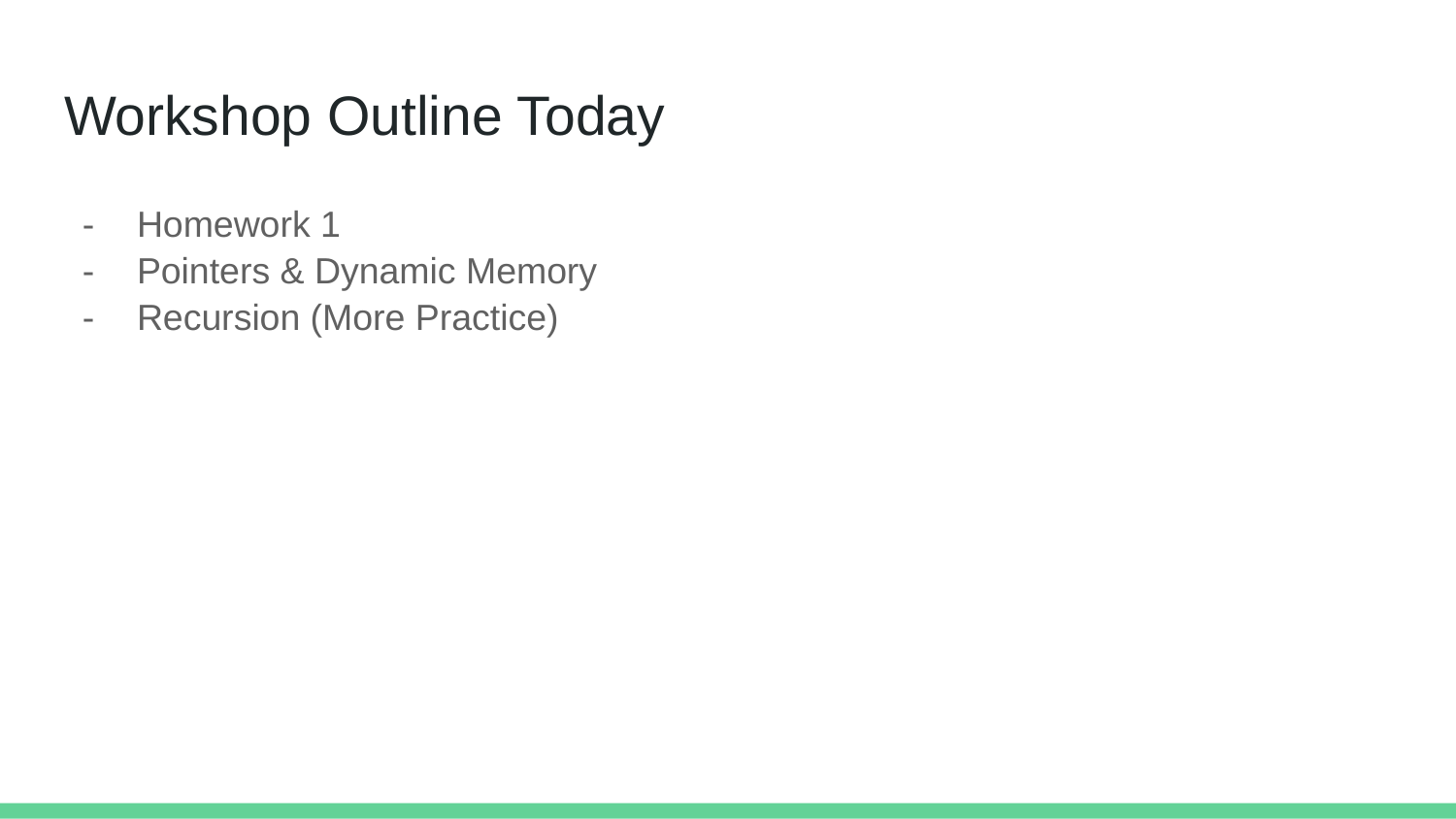

# Workshop Outline Today
Homework 1
Pointers & Dynamic Memory
Recursion (More Practice)